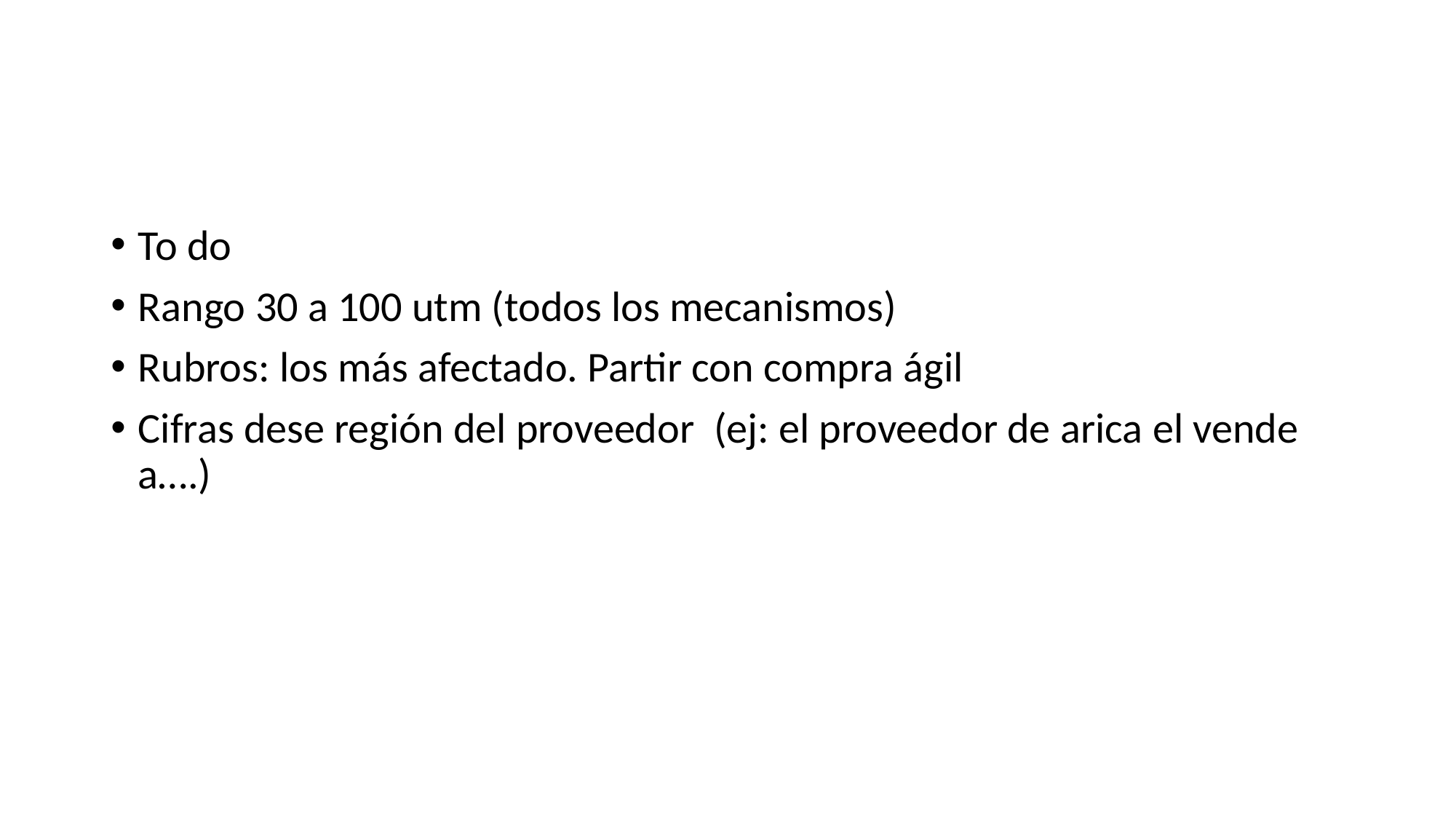

#
To do
Rango 30 a 100 utm (todos los mecanismos)
Rubros: los más afectado. Partir con compra ágil
Cifras dese región del proveedor  (ej: el proveedor de arica el vende a….)